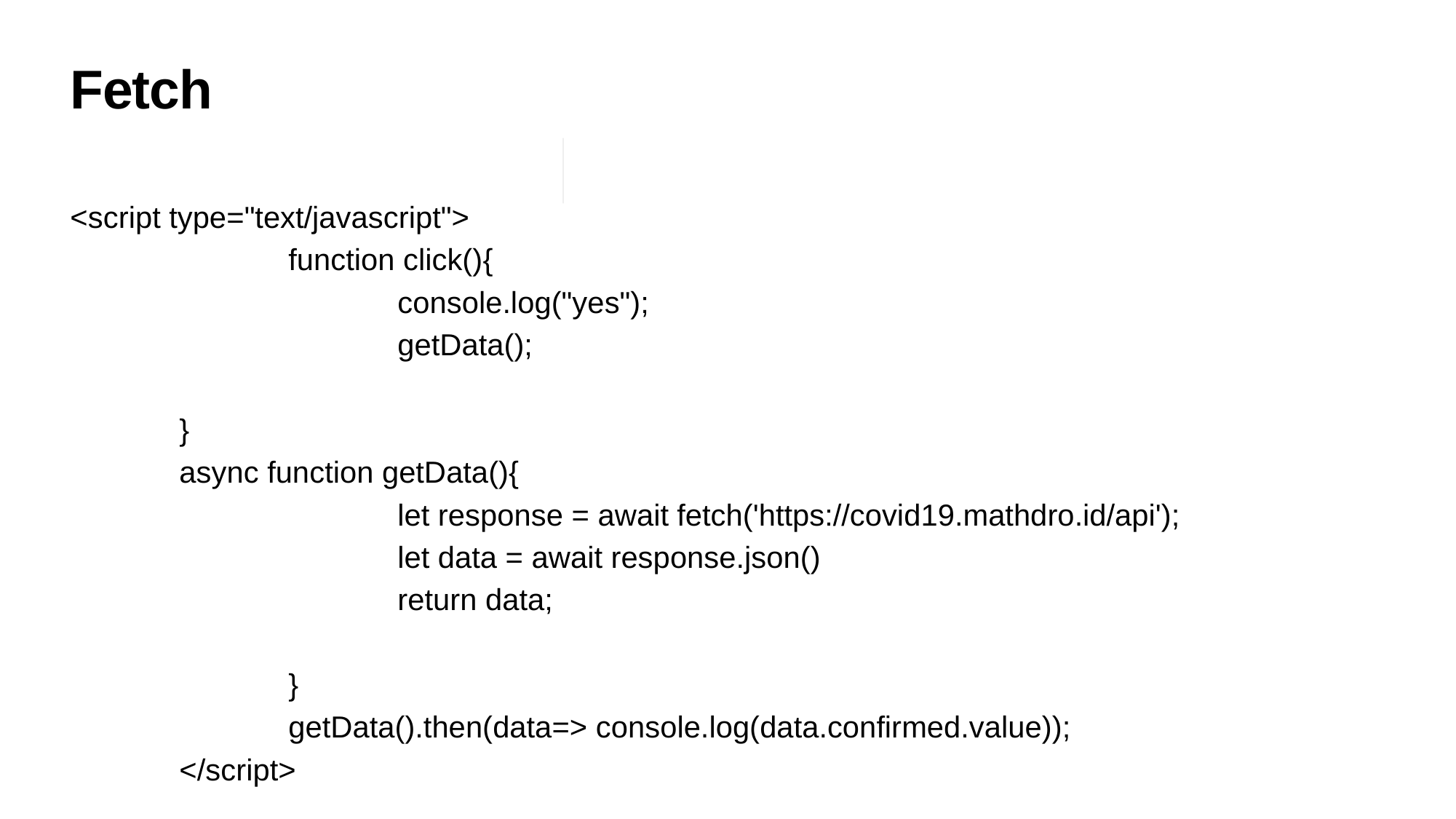

# Fetch

<script type="text/javascript">
		function click(){
			console.log("yes");
			getData();

	}
	async function getData(){
			let response = await fetch('https://covid19.mathdro.id/api');
			let data = await response.json()
			return data;

		}
		getData().then(data=> console.log(data.confirmed.value));
	</script>